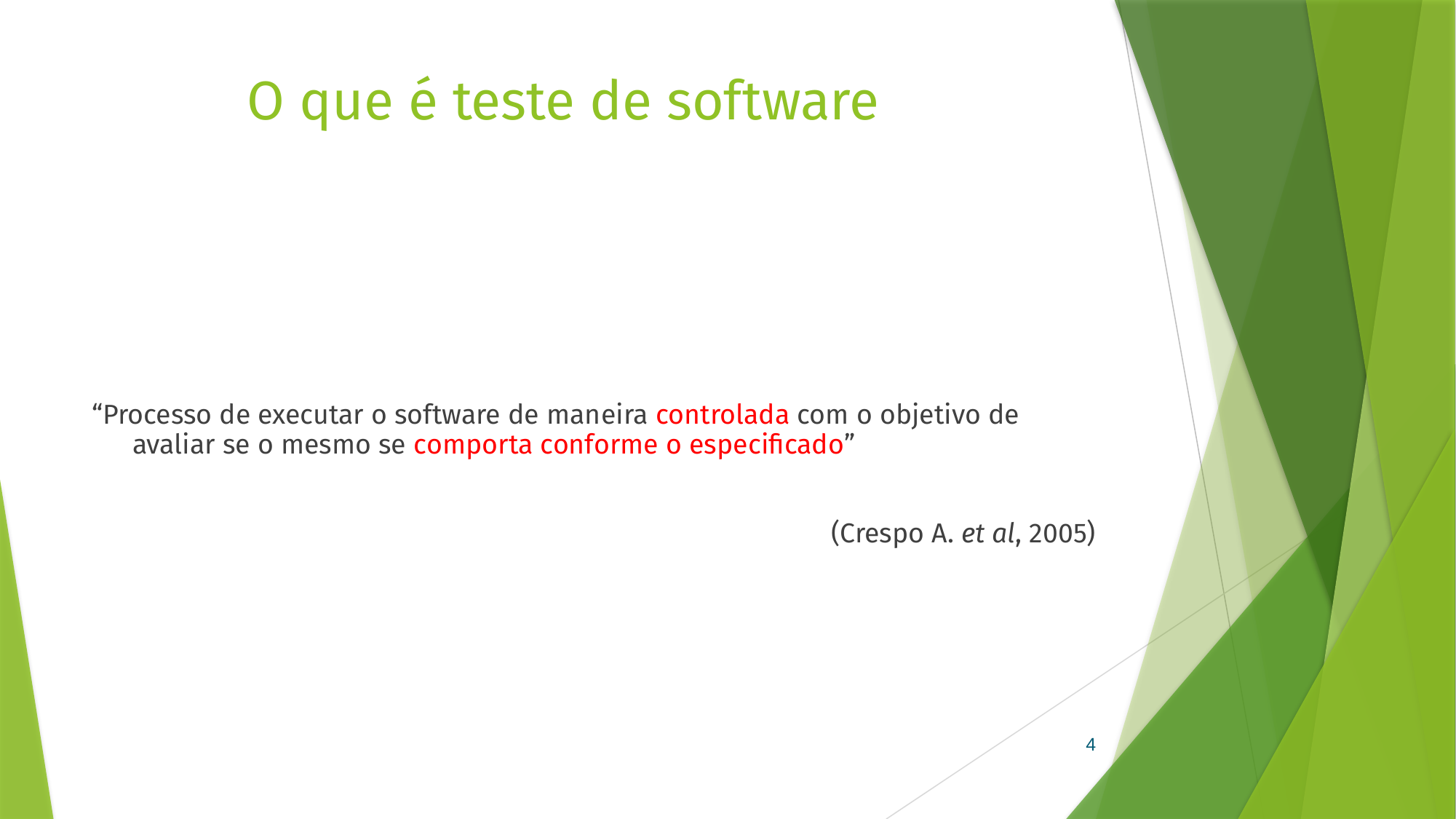

# O que é teste de software

“Processo de executar o software de maneira controlada com o objetivo de avaliar se o mesmo se comporta conforme o especificado”

(Crespo A. et al, 2005)

4